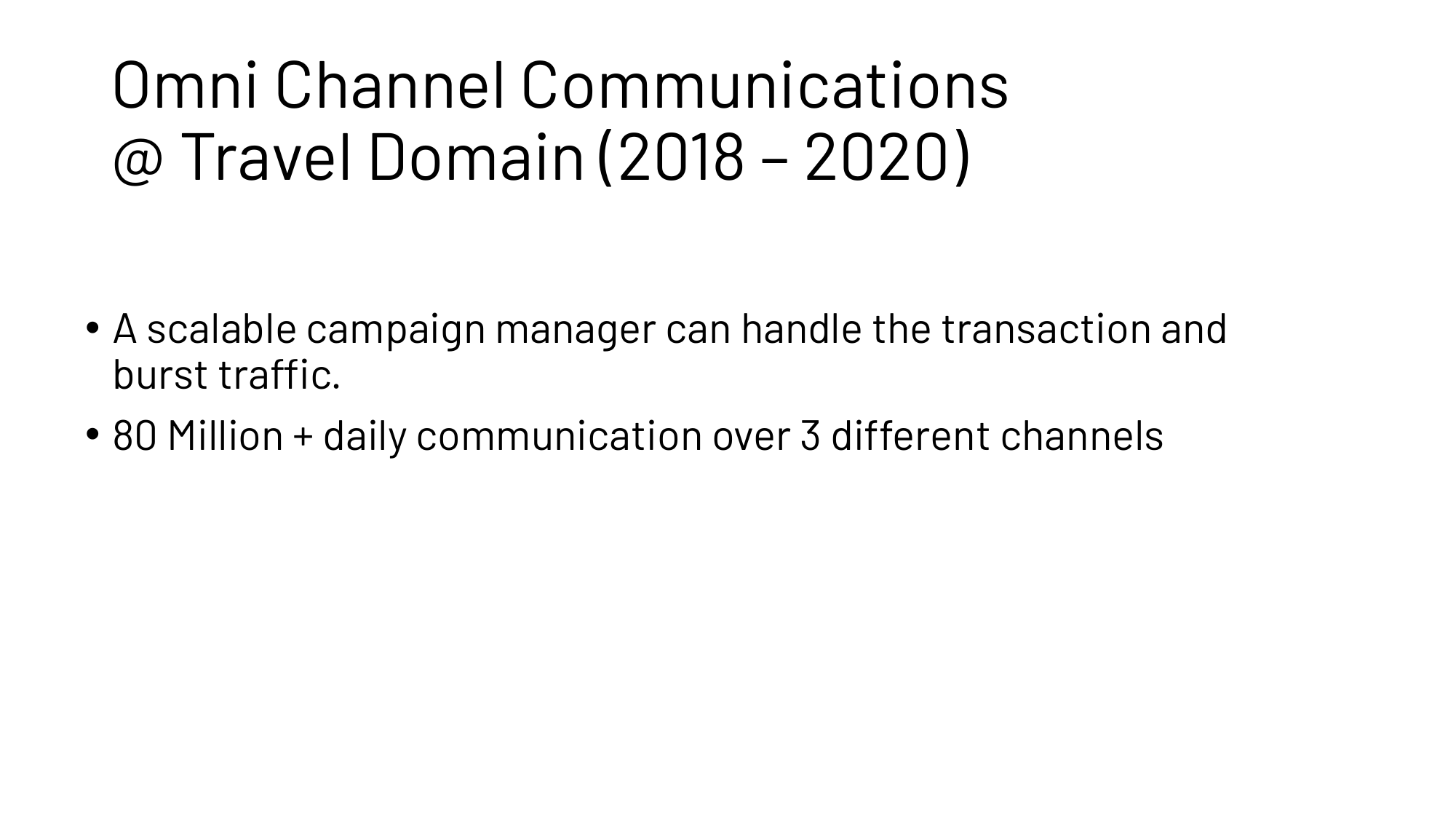

# Omni Channel Communications @ Travel Domain (2018 – 2020)
A scalable campaign manager can handle the transaction and burst traffic.
80 Million + daily communication over 3 different channels